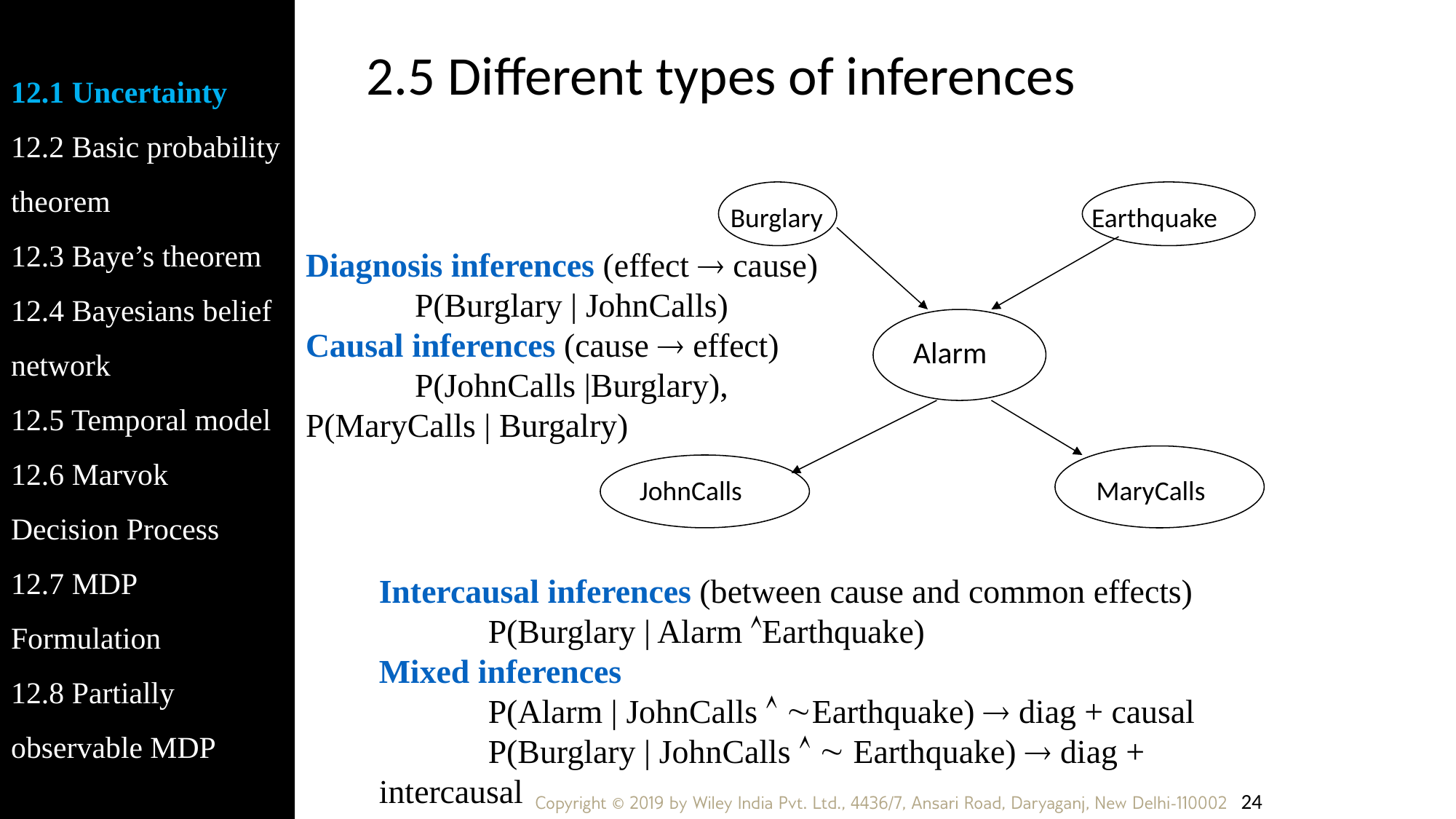

12.1 Uncertainty
12.2 Basic probability theorem
12.3 Baye’s theorem
12.4 Bayesians belief network
12.5 Temporal model
12.6 Marvok Decision Process
12.7 MDP Formulation
12.8 Partially observable MDP
# 2.5 Different types of inferences

Burglary
Earthquake

Diagnosis inferences (effect → cause)
	P(Burglary | JohnCalls)
Causal inferences (cause → effect)
	P(JohnCalls |Burglary),  	P(MaryCalls | Burgalry)

Alarm

JohnCalls
MaryCalls
Intercausal inferences (between cause and common effects)
	P(Burglary | Alarm ∧Earthquake)
Mixed inferences
	P(Alarm | JohnCalls ∧ ∼Earthquake) → diag + causal
	P(Burglary | JohnCalls ∧ ∼ Earthquake) → diag + intercausal
24
Copyright © 2019 by Wiley India Pvt. Ltd., 4436/7, Ansari Road, Daryaganj, New Delhi-110002